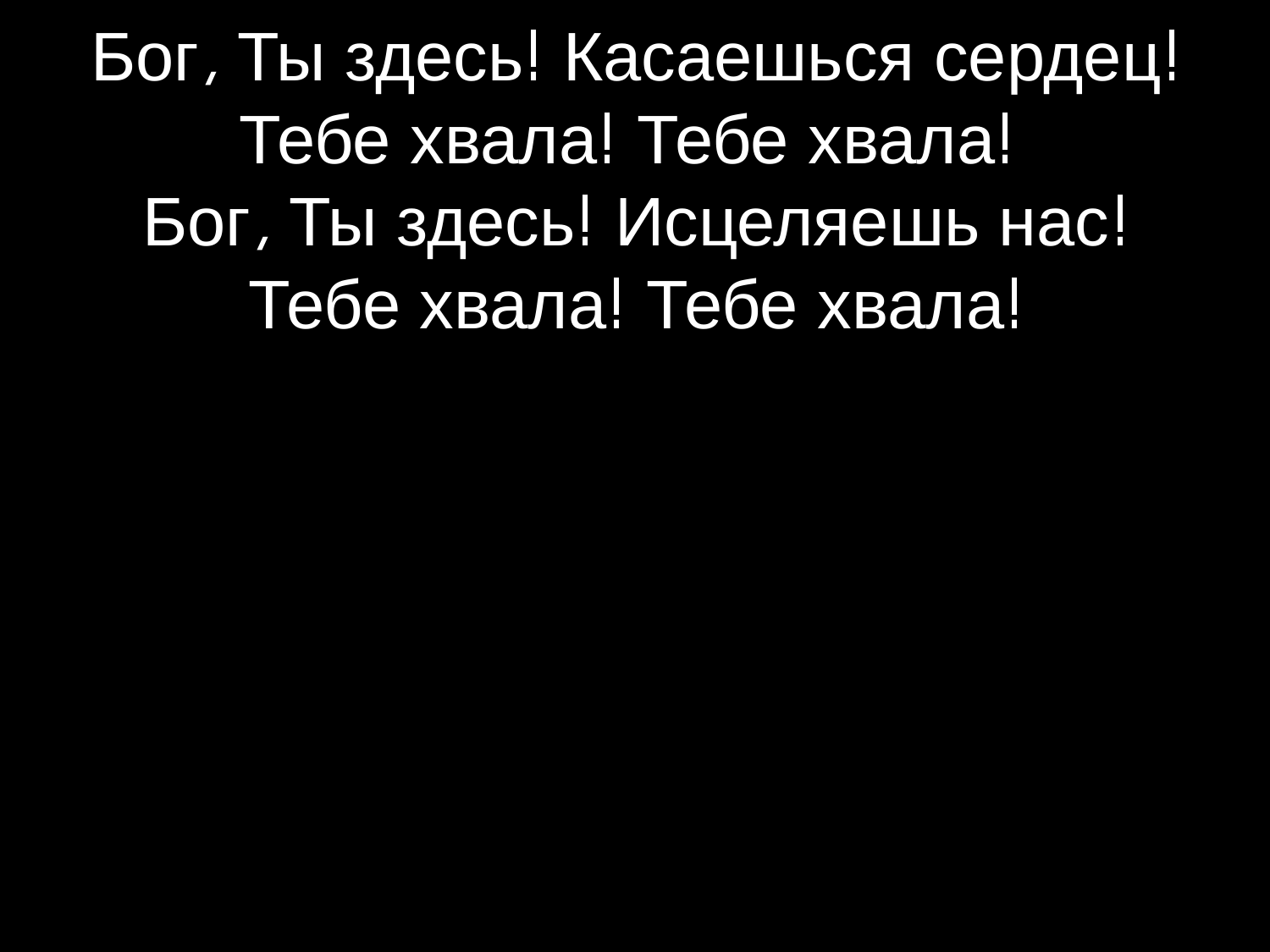

Бог, Ты здесь! Касаешься сердец!
Тебе хвала! Тебе хвала!
Бог, Ты здесь! Исцеляешь нас!
Тебе хвала! Тебе хвала!